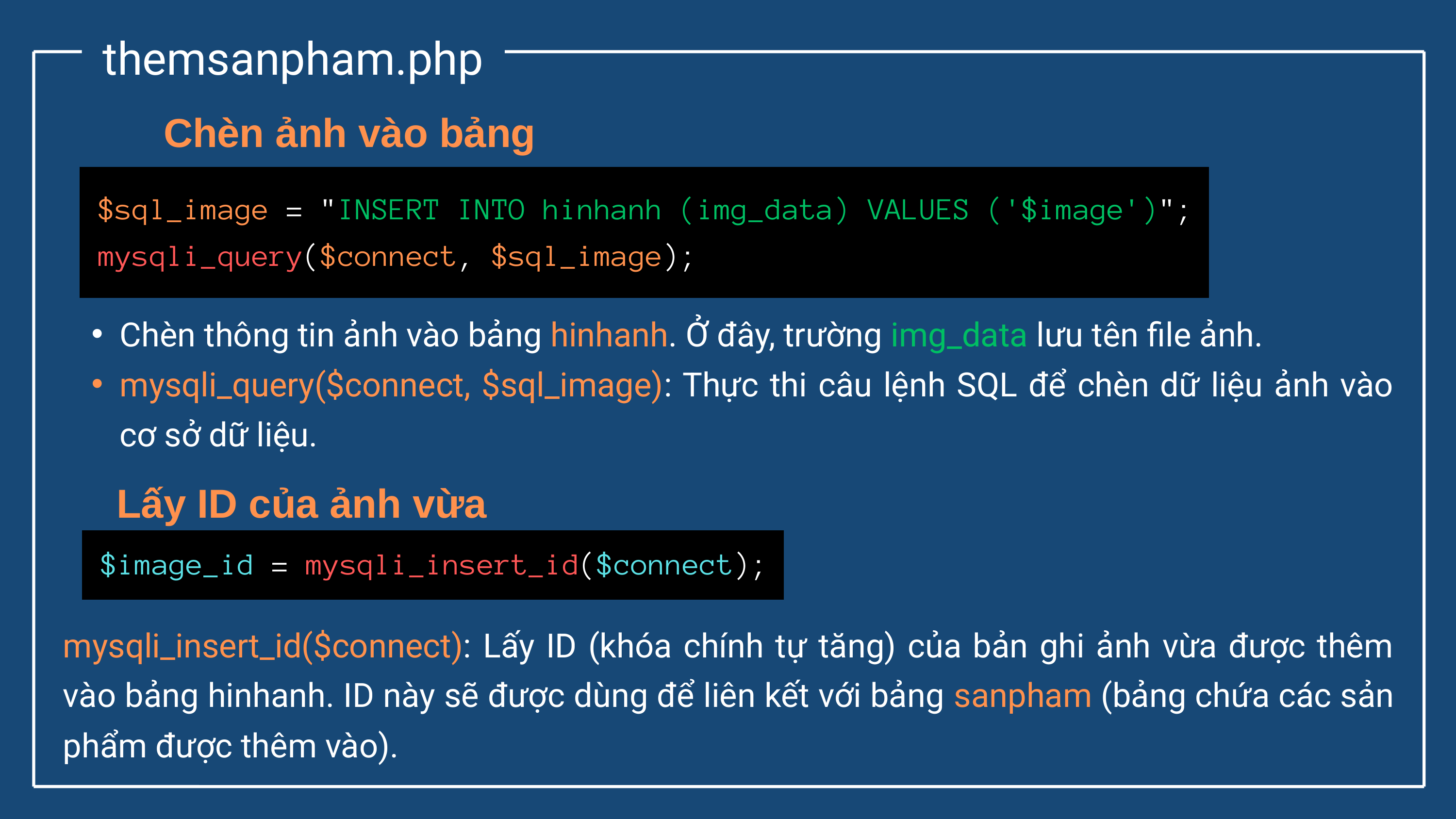

themsanpham.php

Chèn ảnh vào bảng hinhanh( )

$sql_image = "INSERT INTO hinhanh (img_data) VALUES ('$image')";
mysqli_query($connect, $sql_image);
Chèn thông tin ảnh vào bảng hinhanh. Ở đây, trường img_data lưu tên file ảnh.
mysqli_query($connect, $sql_image): Thực thi câu lệnh SQL để chèn dữ liệu ảnh vào cơ sở dữ liệu.
Lấy ID của ảnh vừa chèn

$image_id = mysqli_insert_id($connect);
mysqli_insert_id($connect): Lấy ID (khóa chính tự tăng) của bản ghi ảnh vừa được thêm vào bảng hinhanh. ID này sẽ được dùng để liên kết với bảng sanpham (bảng chứa các sản phẩm được thêm vào).